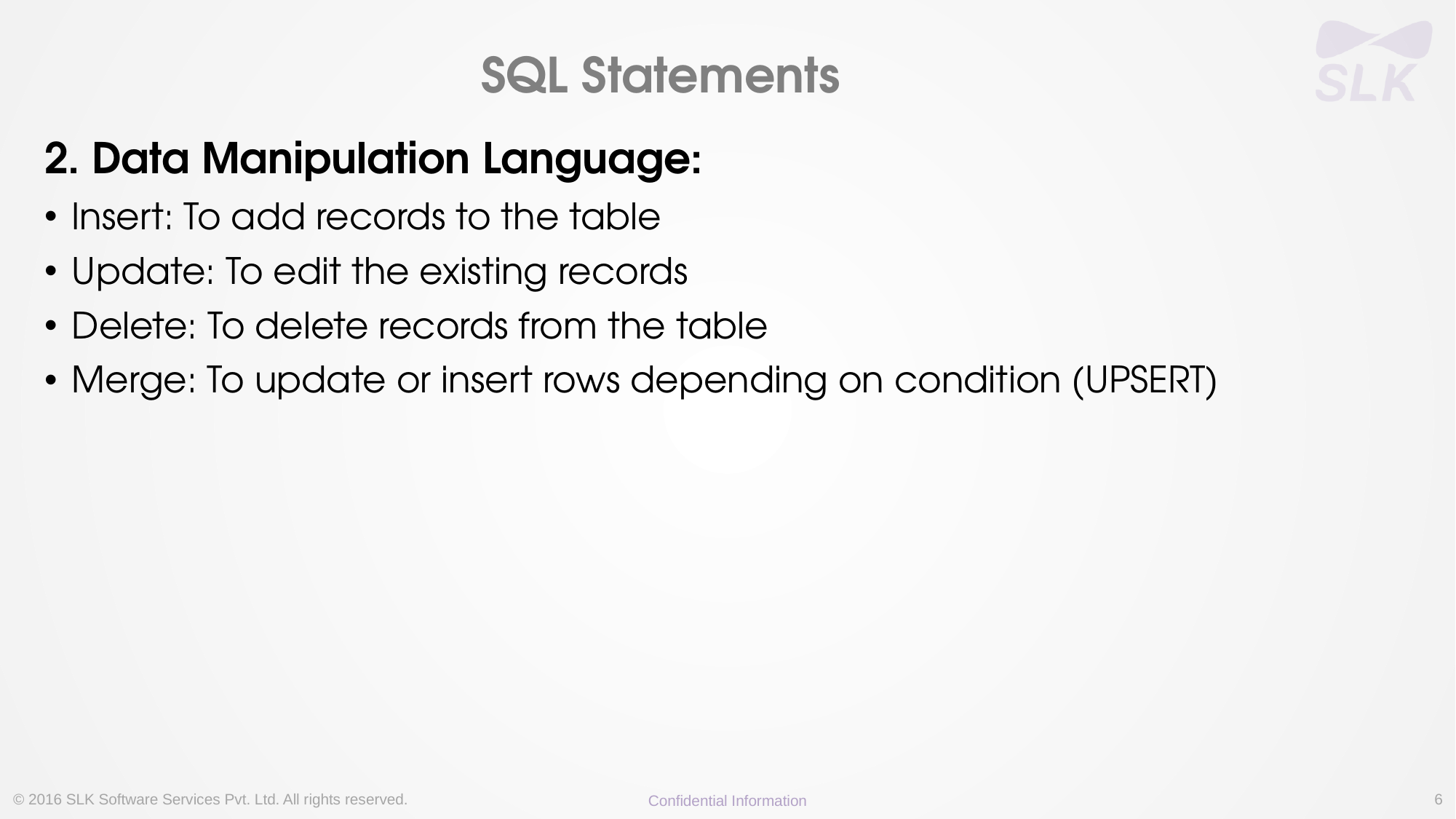

# SQL Statements
2. Data Manipulation Language:
Insert: To add records to the table
Update: To edit the existing records
Delete: To delete records from the table
Merge: To update or insert rows depending on condition (UPSERT)